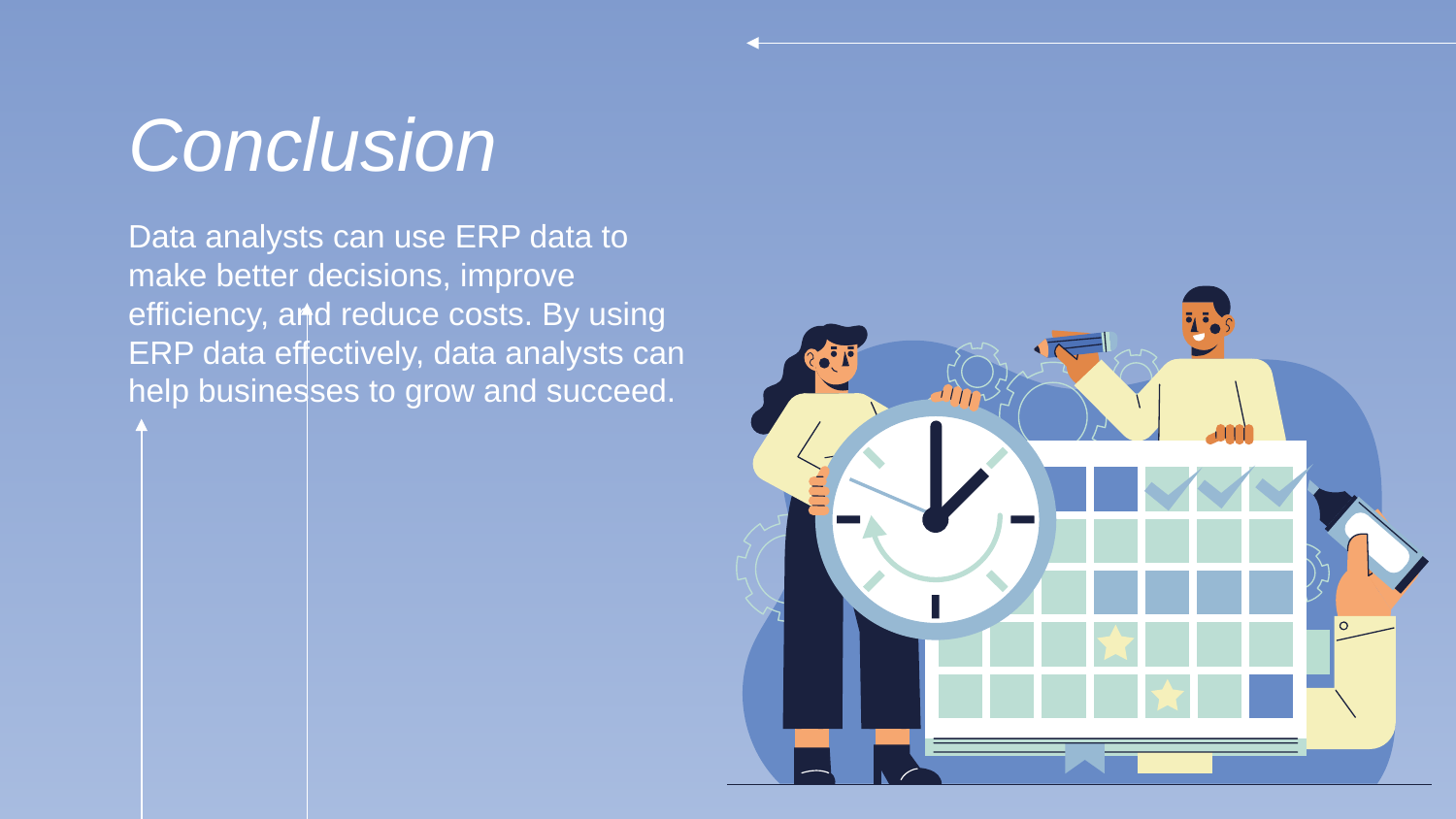

# Conclusion
Data analysts can use ERP data to make better decisions, improve efficiency, and reduce costs. By using ERP data effectively, data analysts can help businesses to grow and succeed.